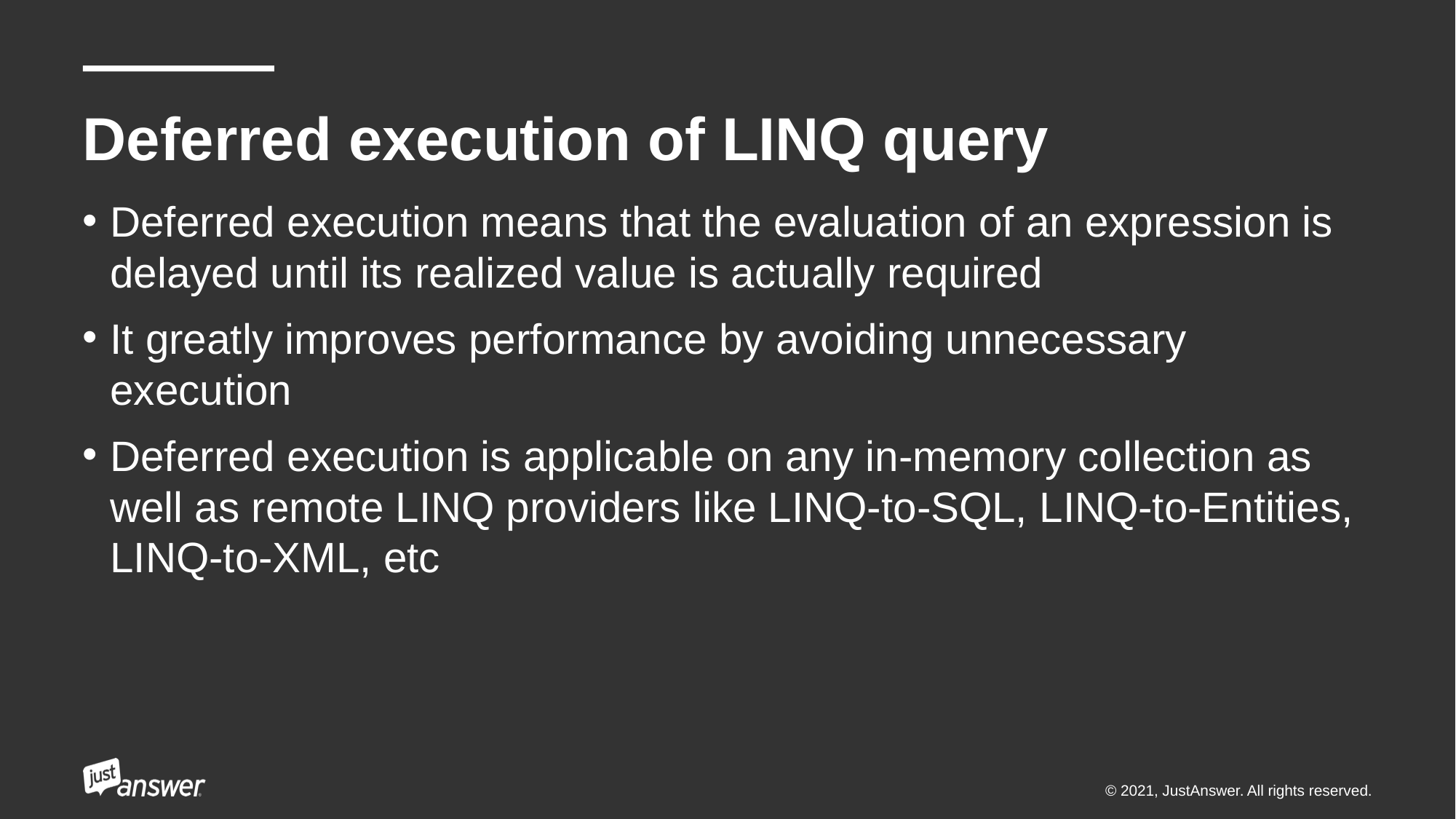

# Deferred execution of LINQ query
Deferred execution means that the evaluation of an expression is delayed until its realized value is actually required
It greatly improves performance by avoiding unnecessary execution
Deferred execution is applicable on any in-memory collection as well as remote LINQ providers like LINQ-to-SQL, LINQ-to-Entities, LINQ-to-XML, etc